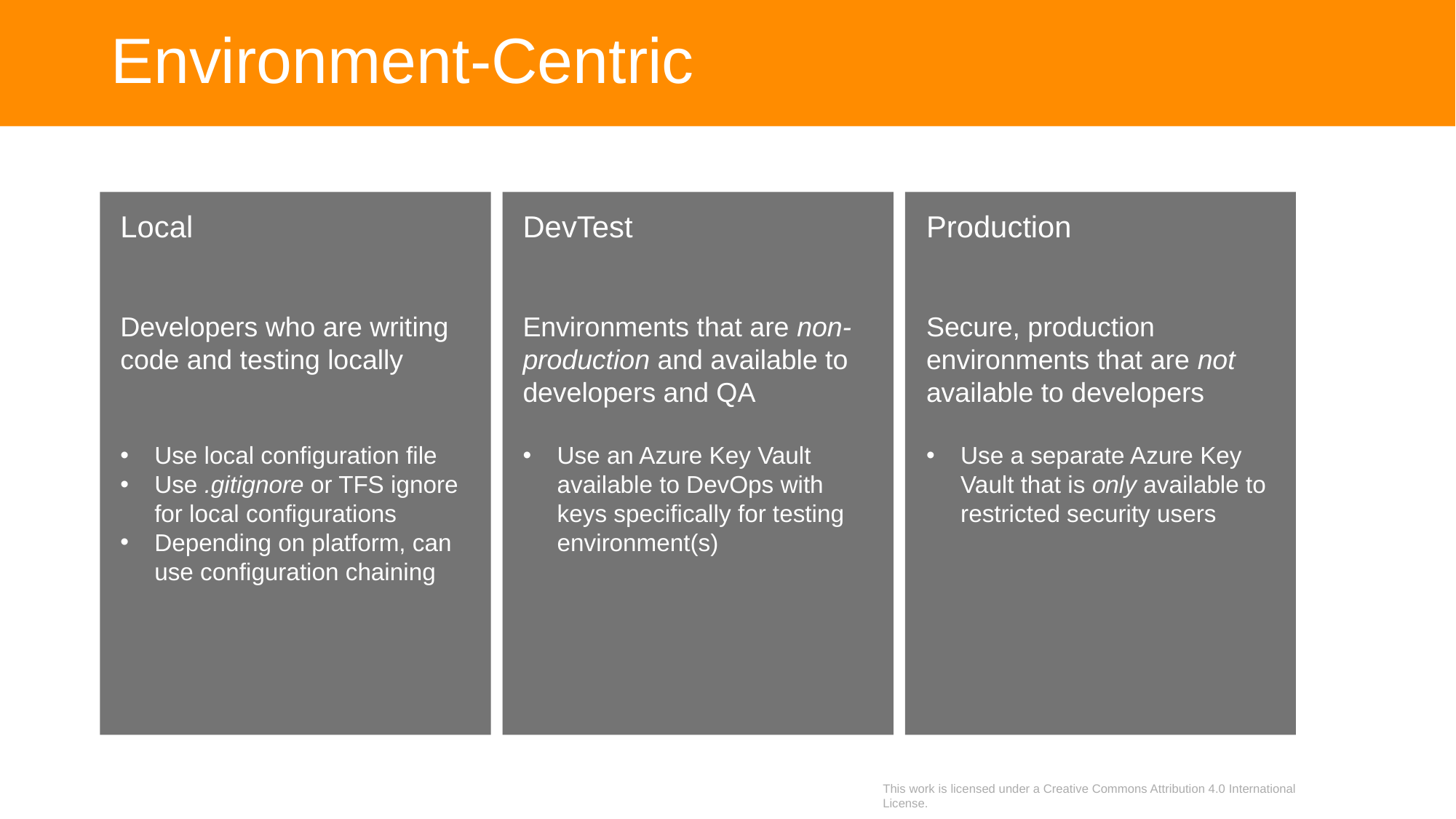

# Environment-Centric

Production

Secure, production environments that are not available to developers

Use a separate Azure Key Vault that is only available to restricted security users
DevTest

Environments that are non-production and available to developers and QA

Use an Azure Key Vault available to DevOps with keys specifically for testing environment(s)
Local

Developers who are writing code and testing locally

Use local configuration file
Use .gitignore or TFS ignore for local configurations
Depending on platform, can use configuration chaining